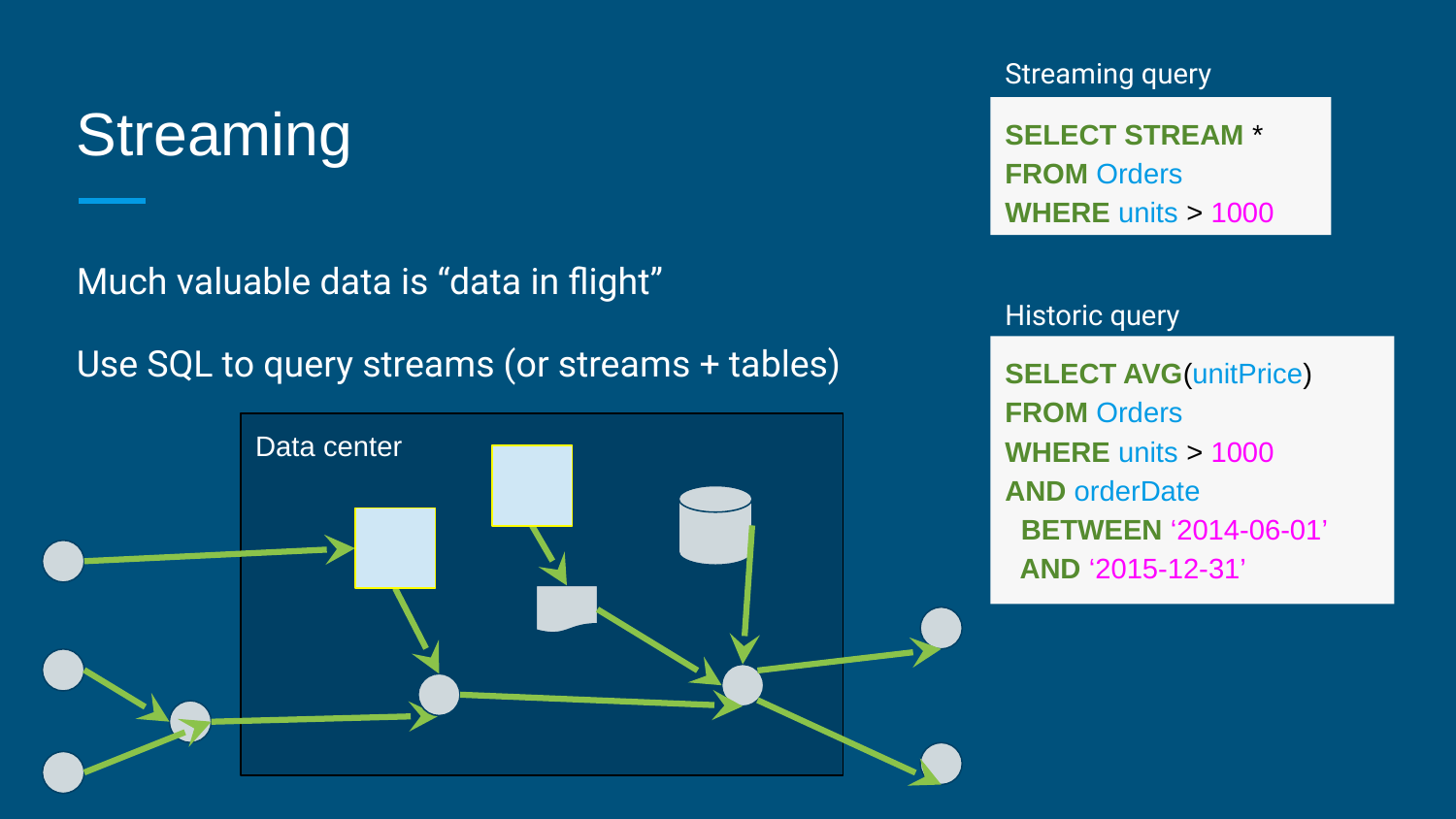

Streaming query
# Streaming
SELECT STREAM *
FROM Orders
WHERE units > 1000
Much valuable data is “data in flight”
Use SQL to query streams (or streams + tables)
Historic query
SELECT AVG(unitPrice)
FROM Orders
WHERE units > 1000
AND orderDate
  BETWEEN ‘2014-06-01’
  AND ‘2015-12-31’
Data center